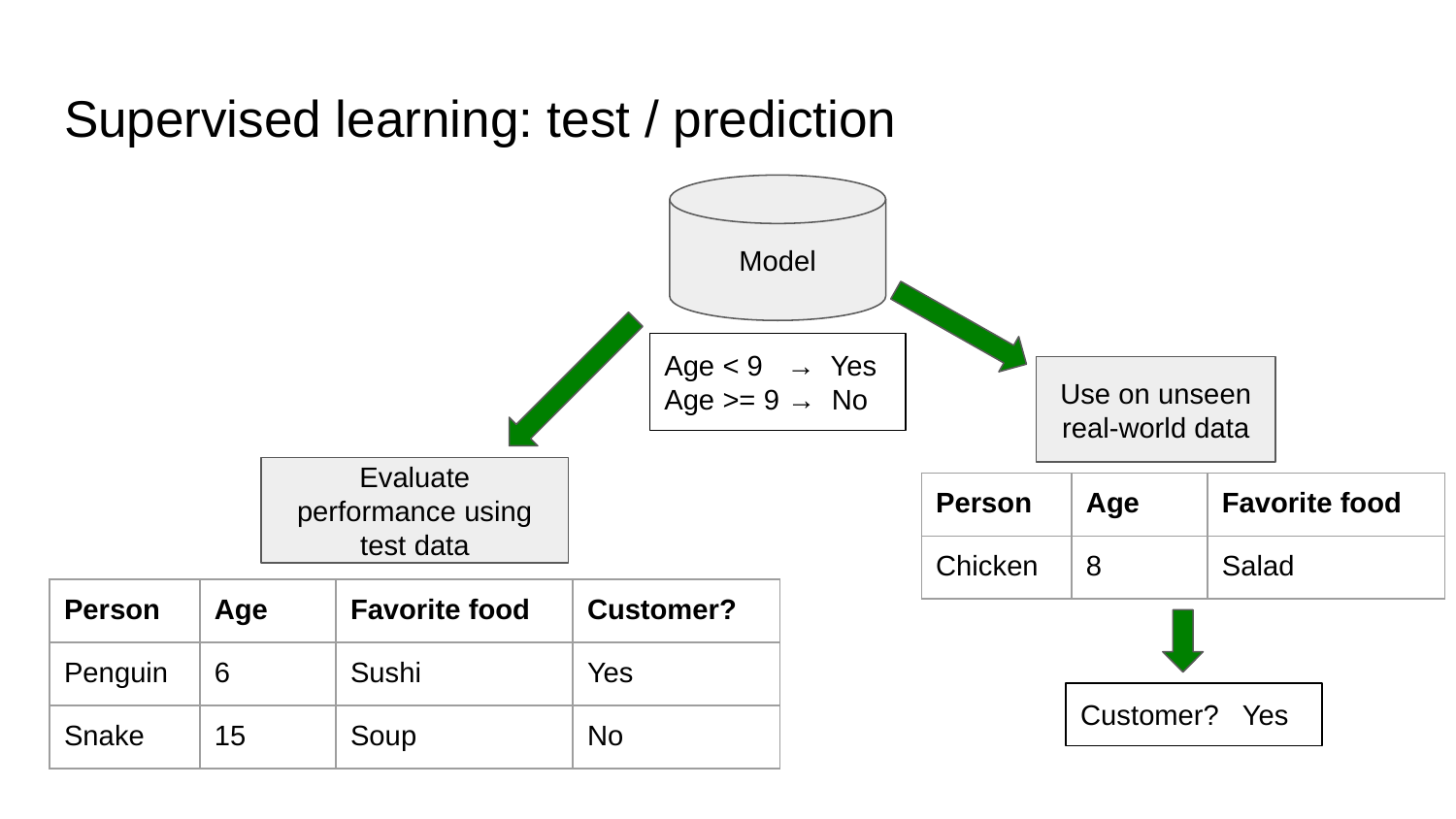

# Supervised learning: test / prediction
Model

Age < 9   →  Yes
Age >= 9 →  No
Use on unseen real-world data

Evaluate performance using test data
| Person | Age | Favorite food |
| --- | --- | --- |
| Chicken | 8 | Salad |
| Person | Age | Favorite food | Customer? |
| --- | --- | --- | --- |
| Penguin | 6 | Sushi | Yes |
| Snake | 15 | Soup | No |

Customer?   Yes